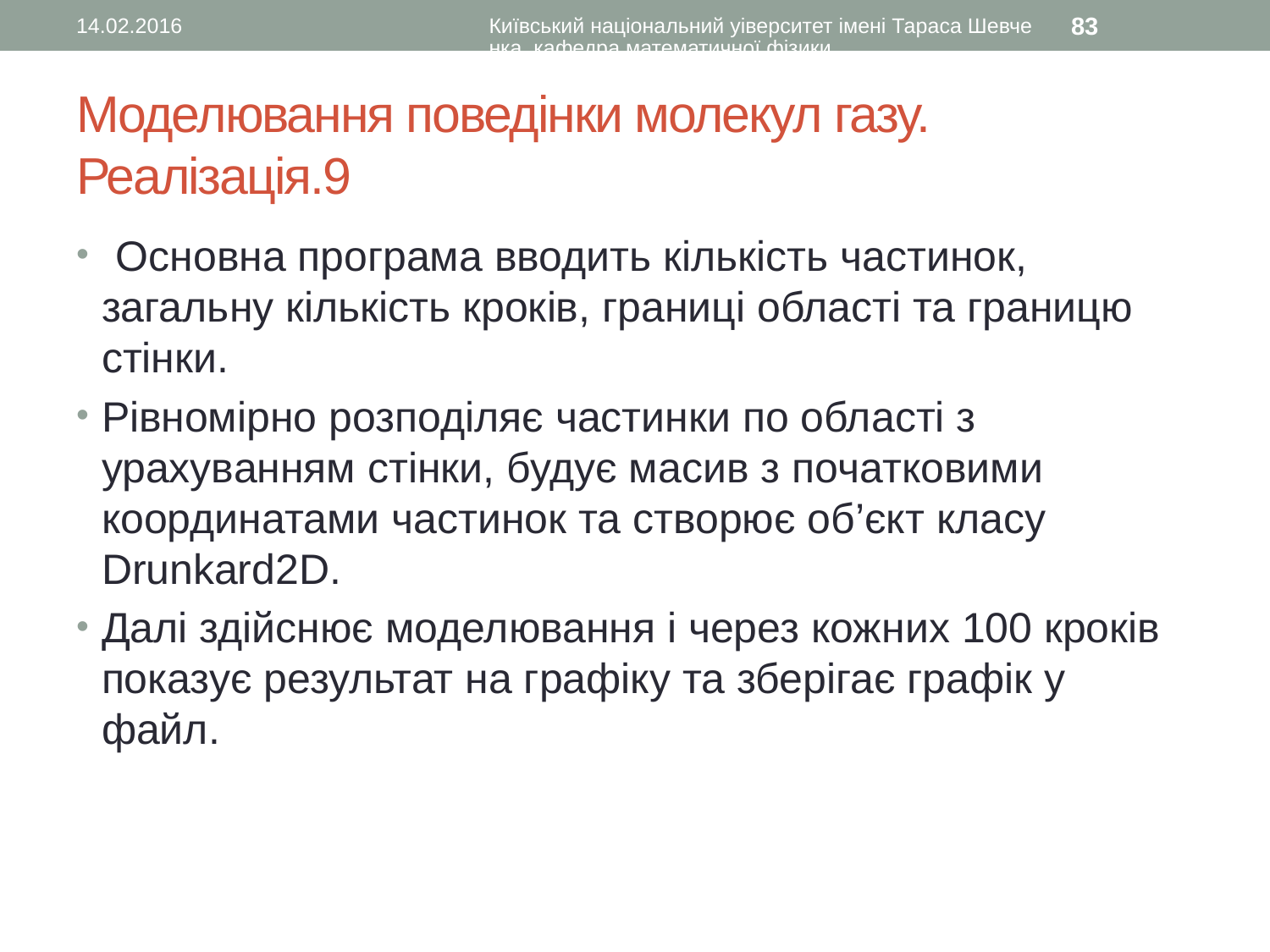

14.02.2016
Київський національний уіверситет імені Тараса Шевченка, кафедра математичної фізики
83
# Моделювання поведінки молекул газу. Реалізація.9
 Основна програма вводить кількість частинок, загальну кількість кроків, границі області та границю стінки.
Рівномірно розподіляє частинки по області з урахуванням стінки, будує масив з початковими координатами частинок та створює об’єкт класу Drunkard2D.
Далі здійснює моделювання і через кожних 100 кроків показує результат на графіку та зберігає графік у файл.